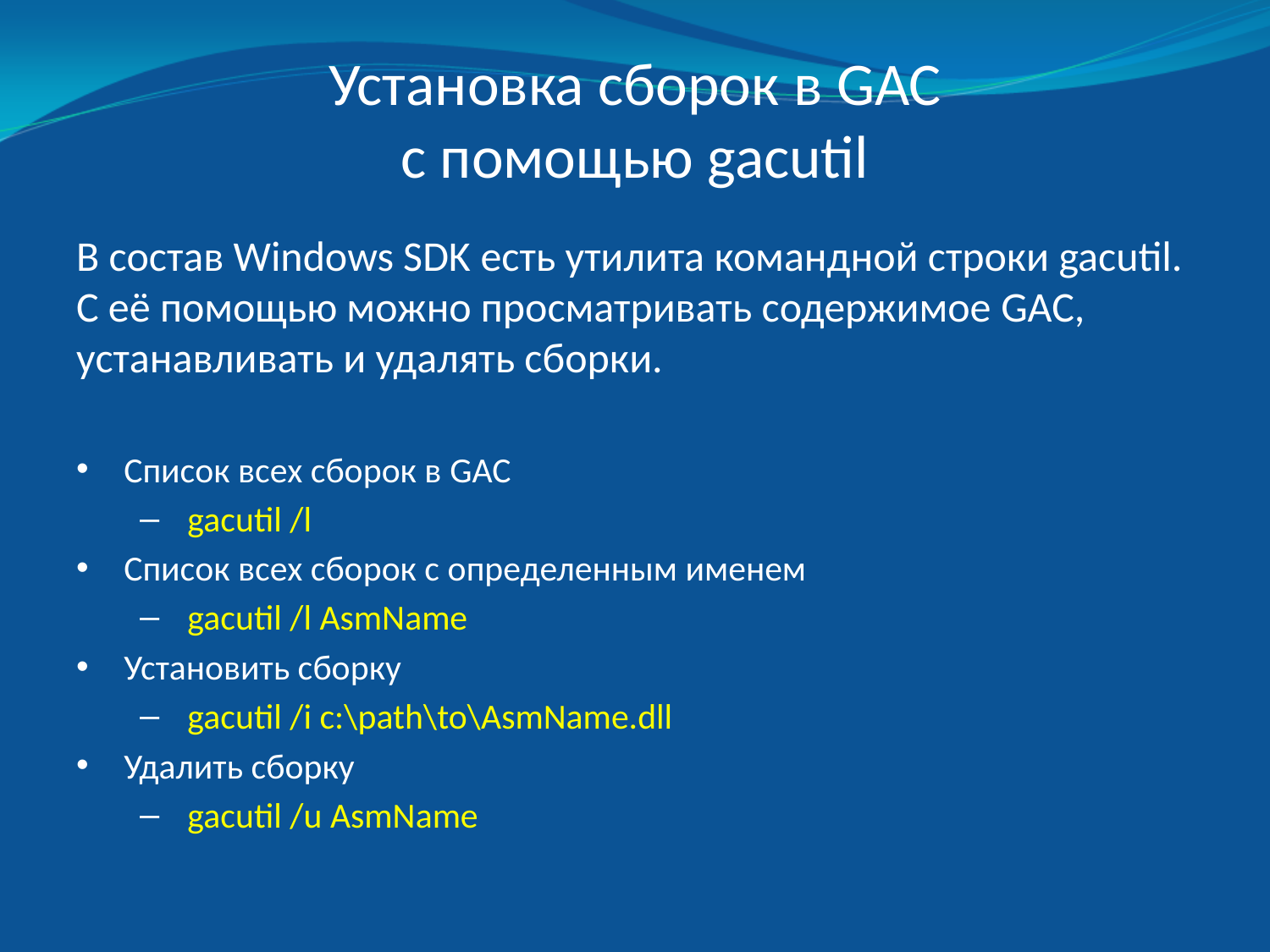

# Установка сборок в GAC с помощью gacutil
В состав Windows SDK есть утилита командной строки gacutil. С её помощью можно просматривать содержимое GAC, устанавливать и удалять сборки.

Список всех сборок в GAC
 gacutil /l
Список всех сборок с определенным именем
 gacutil /l AsmName
Установить сборку
 gacutil /i c:\path\to\AsmName.dll
Удалить сборку
 gacutil /u AsmName